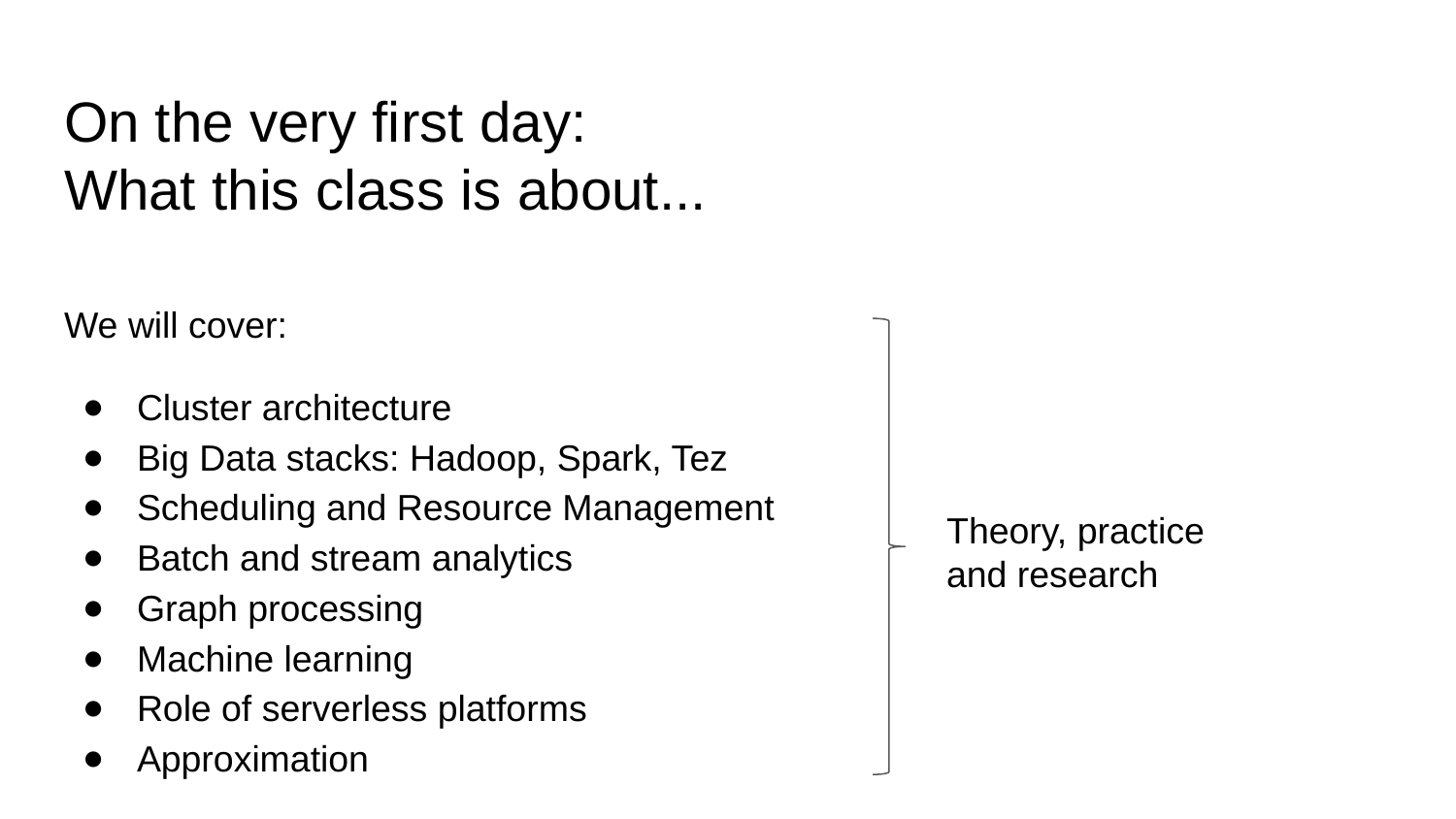

# On the very first day: What this class is about...
We will cover:
Cluster architecture
Big Data stacks: Hadoop, Spark, Tez
Scheduling and Resource Management
Batch and stream analytics
Graph processing
Machine learning
Role of serverless platforms
Approximation

Theory, practice
and research